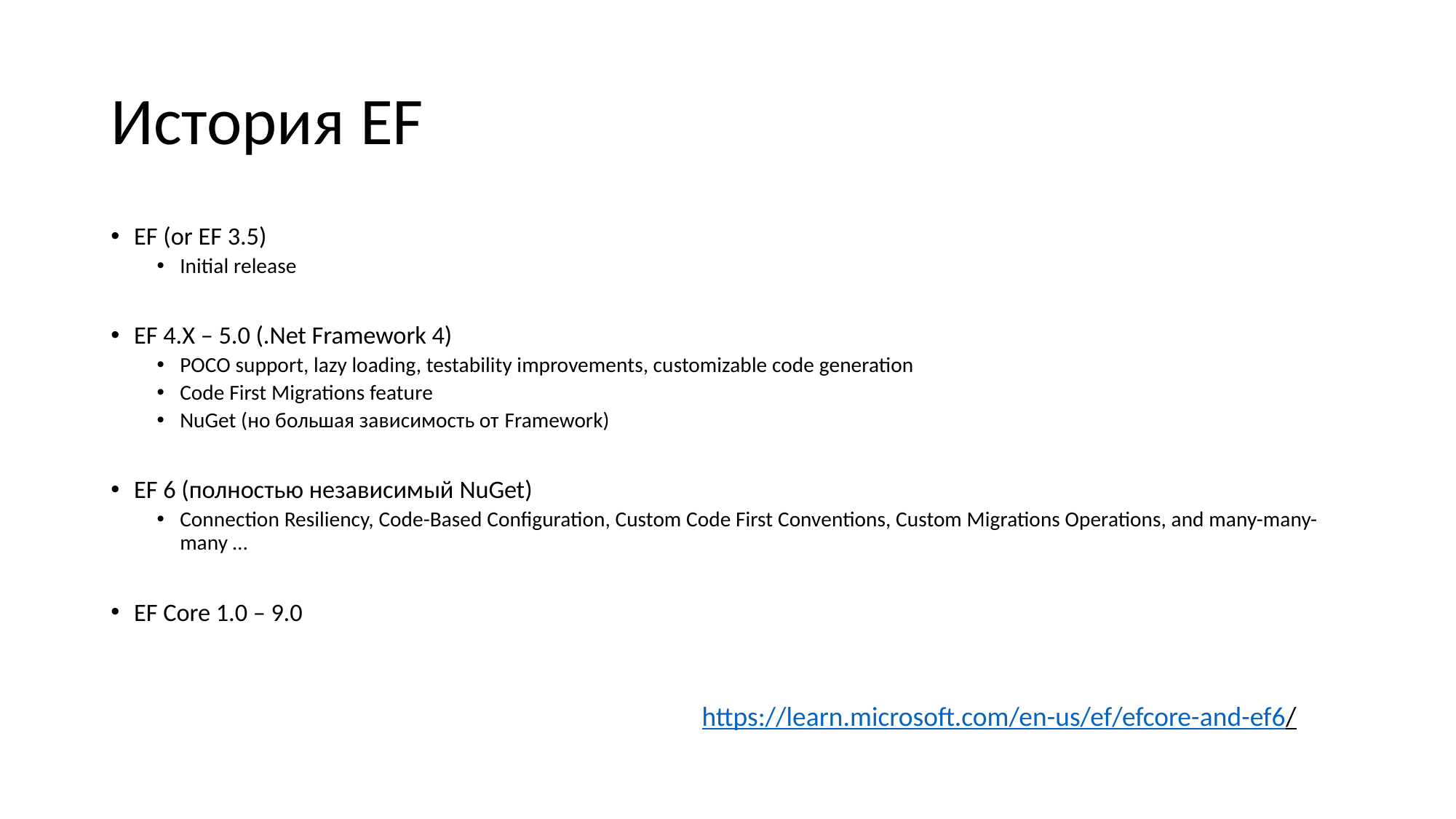

# История EF
EF (or EF 3.5)
Initial release

EF 4.X – 5.0 (.Net Framework 4)
POCO support, lazy loading, testability improvements, customizable code generation
Code First Migrations feature
NuGet (но большая зависимость от Framework)

EF 6 (полностью независимый NuGet)
Connection Resiliency, Code-Based Configuration, Custom Code First Conventions, Custom Migrations Operations, and many-many-many …

EF Core 1.0 – 9.0

https://learn.microsoft.com/en-us/ef/efcore-and-ef6/